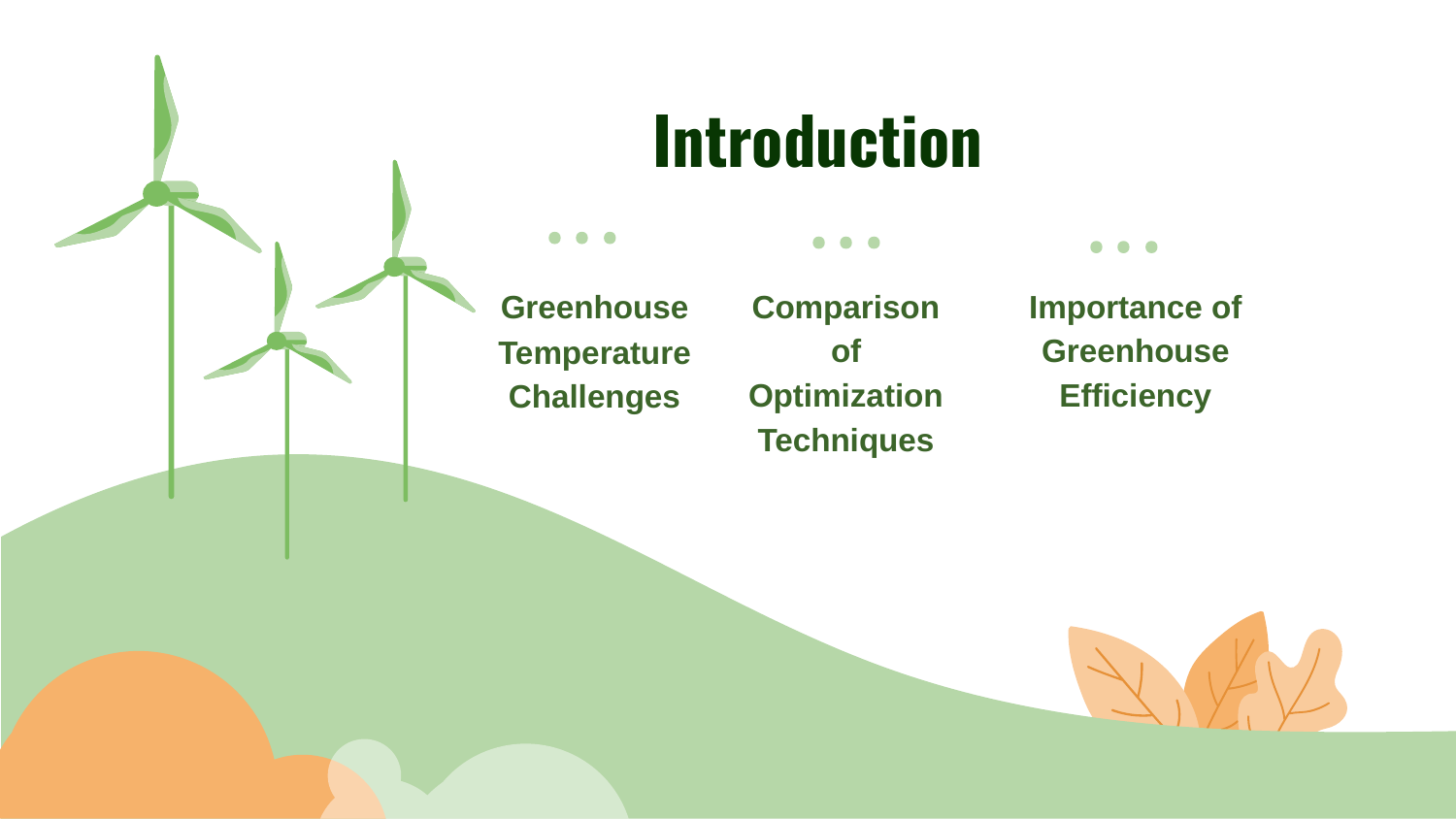

# Introduction

Importance of Greenhouse Efficiency
Comparison of Optimization Techniques
Greenhouse Temperature Challenges